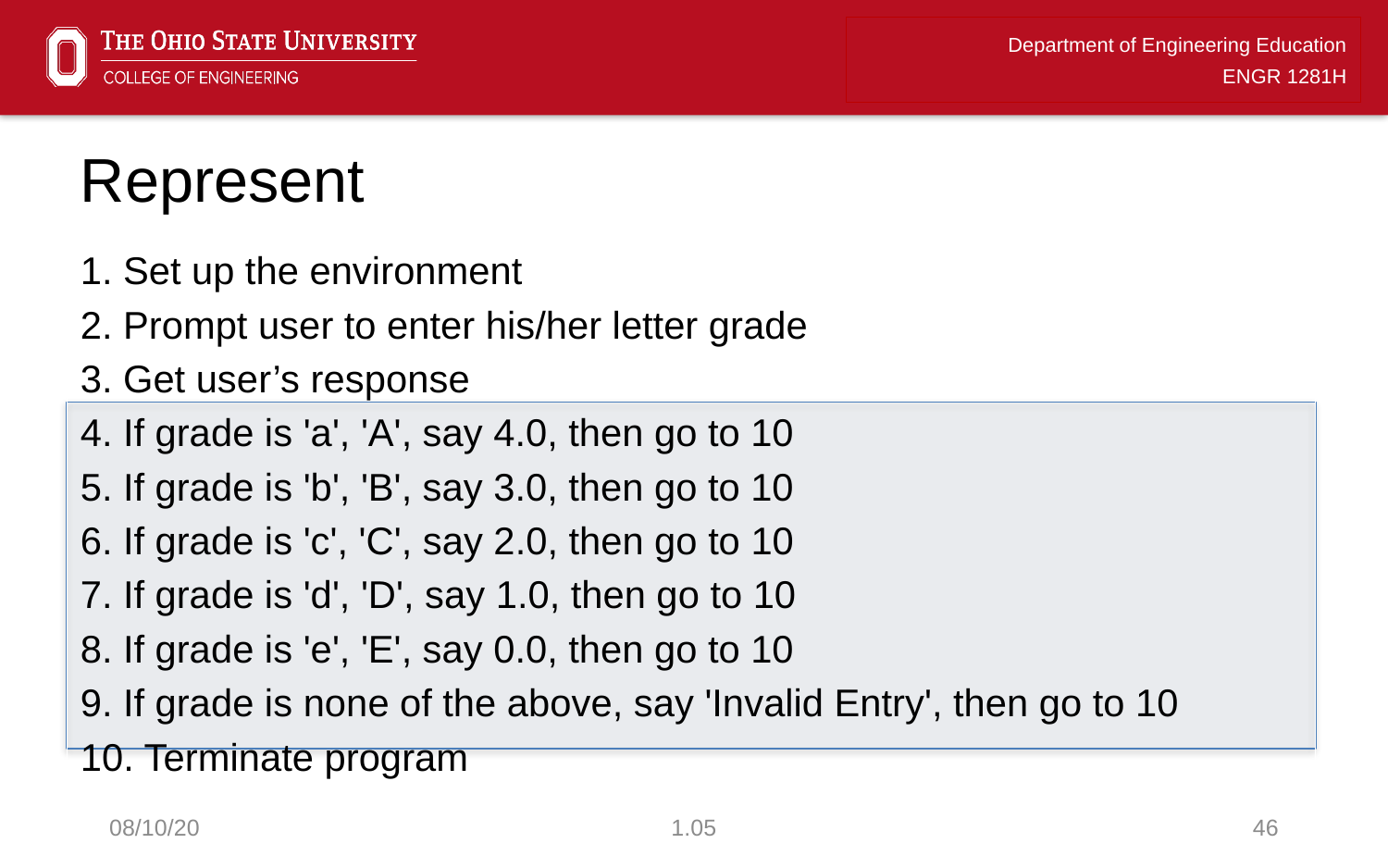

# Represent
1. Set up the environment
2. Prompt user to enter his/her letter grade
3. Get user’s response
4. If grade is 'a', 'A', say 4.0, then go to 10
5. If grade is 'b', 'B', say 3.0, then go to 10
6. If grade is 'c', 'C', say 2.0, then go to 10
7. If grade is 'd', 'D', say 1.0, then go to 10
8. If grade is 'e', 'E', say 0.0, then go to 10
9. If grade is none of the above, say 'Invalid Entry', then go to 10
10. Terminate program

08/10/20
1.05
46